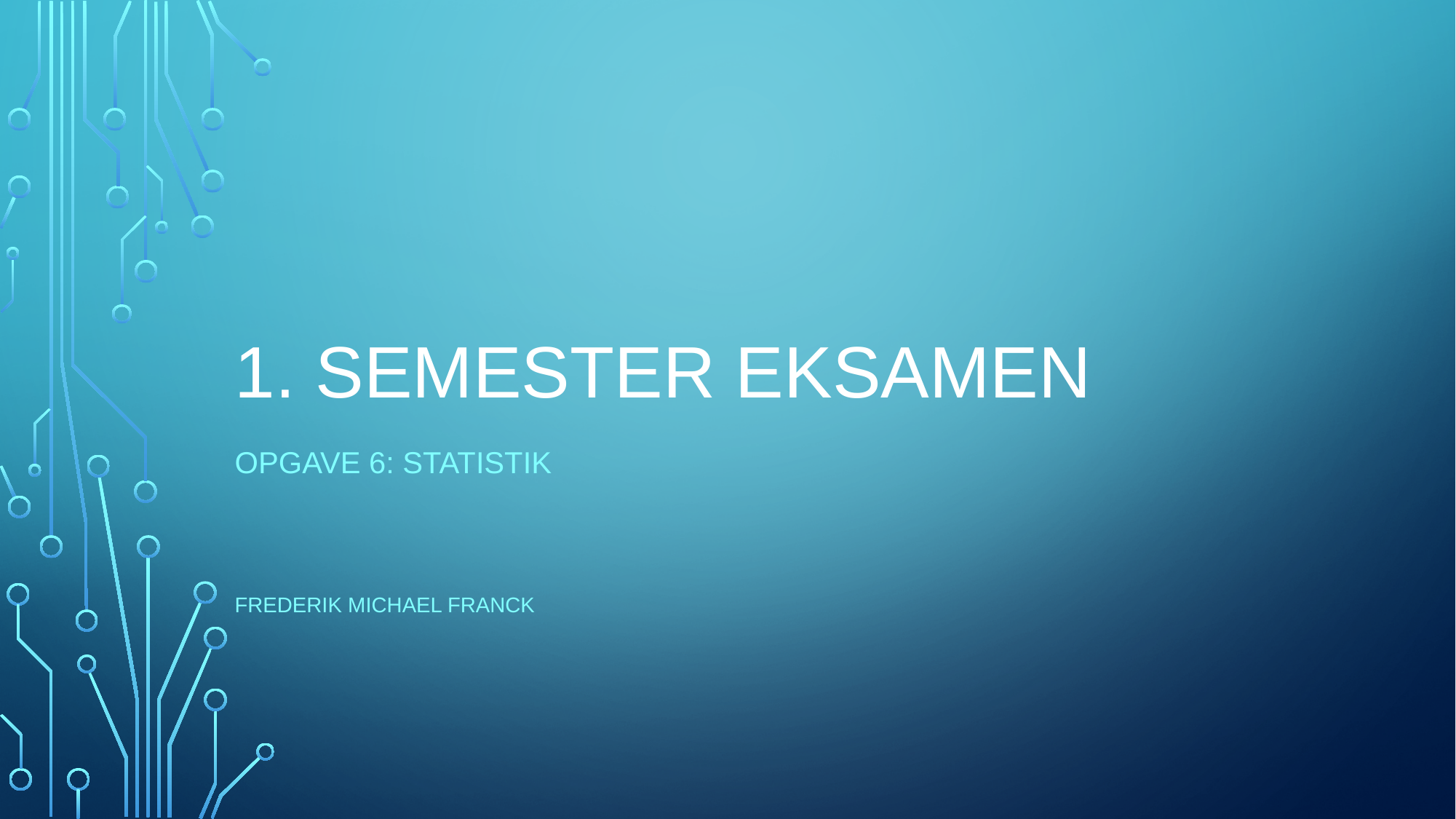

# 1. Semester eksamen
Opgave 6: Statistik

Frederik Michael Franck